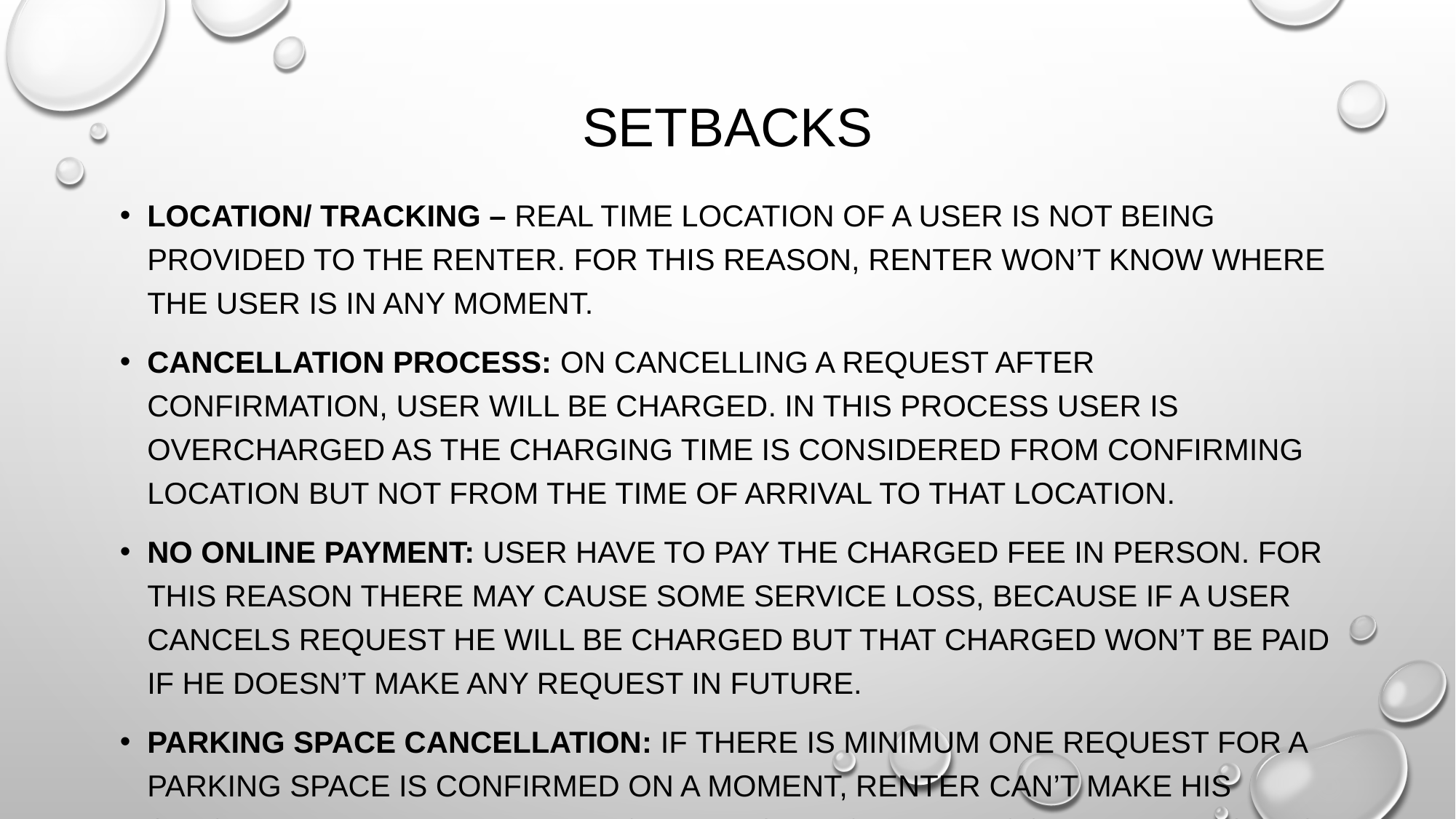

# setbacks
Location/ tracking – real time location of a user is not being provided to the renter. For this reason, renter won’t know where the user is in any moment.
Cancellation Process: On cancelling a request after confirmation, user will be charged. In this process user is overcharged as the charging time is considered from confirming location but not from the time of arrival to that location.
No online payment: User have to pay the charged fee in person. For this reason there may cause some service loss, because if a user cancels request he will be charged but that charged won’t be paid if he doesn’t make any request in future.
Parking space cancellation: If there is minimum one request for a parking space is confirmed on a moment, renter can’t make his space unavailable at that moment as we can’t relocate the existing user of that place.